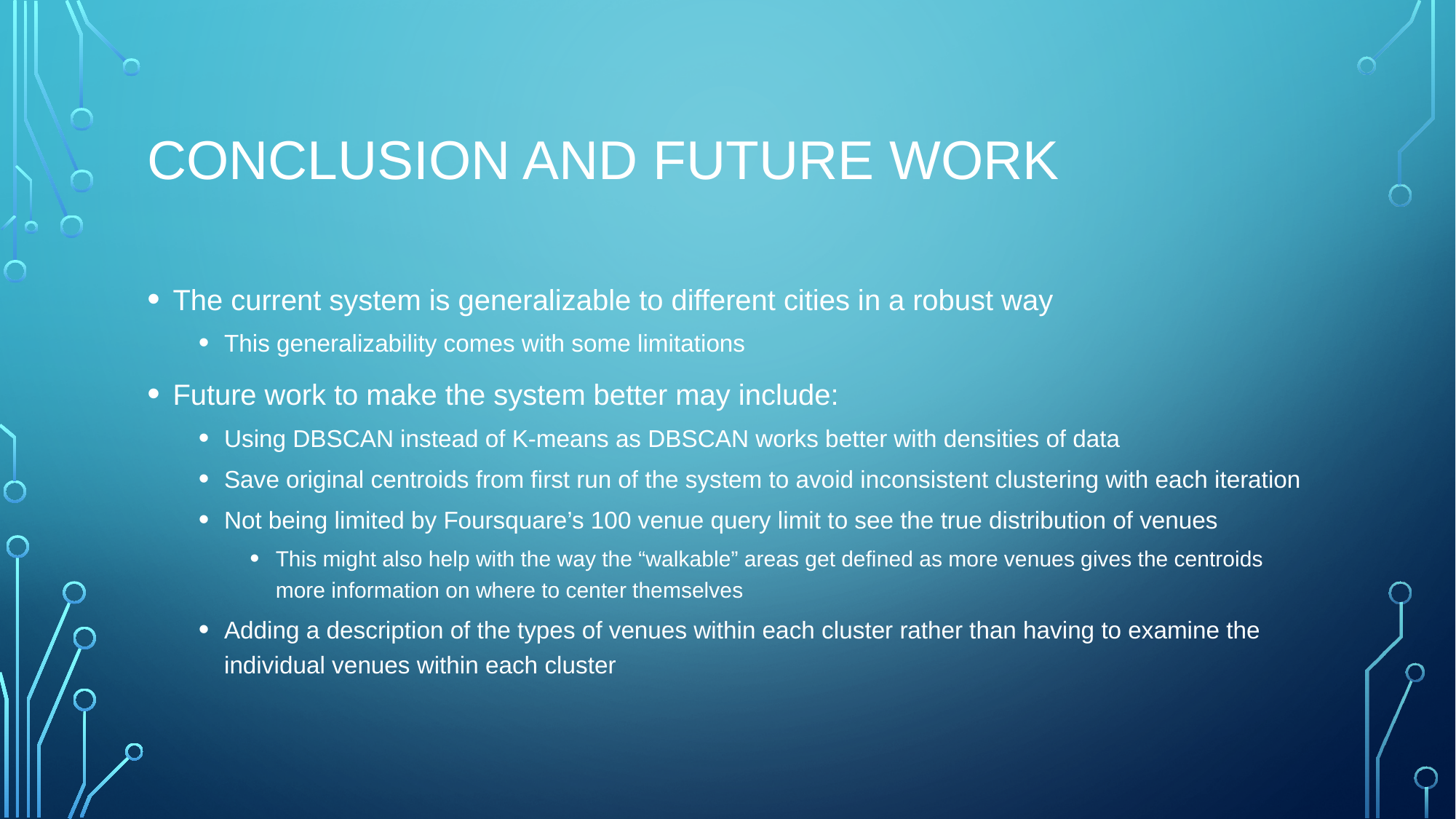

# Conclusion and Future Work
The current system is generalizable to different cities in a robust way
This generalizability comes with some limitations
Future work to make the system better may include:
Using DBSCAN instead of K-means as DBSCAN works better with densities of data
Save original centroids from first run of the system to avoid inconsistent clustering with each iteration
Not being limited by Foursquare’s 100 venue query limit to see the true distribution of venues
This might also help with the way the “walkable” areas get defined as more venues gives the centroids more information on where to center themselves
Adding a description of the types of venues within each cluster rather than having to examine the individual venues within each cluster